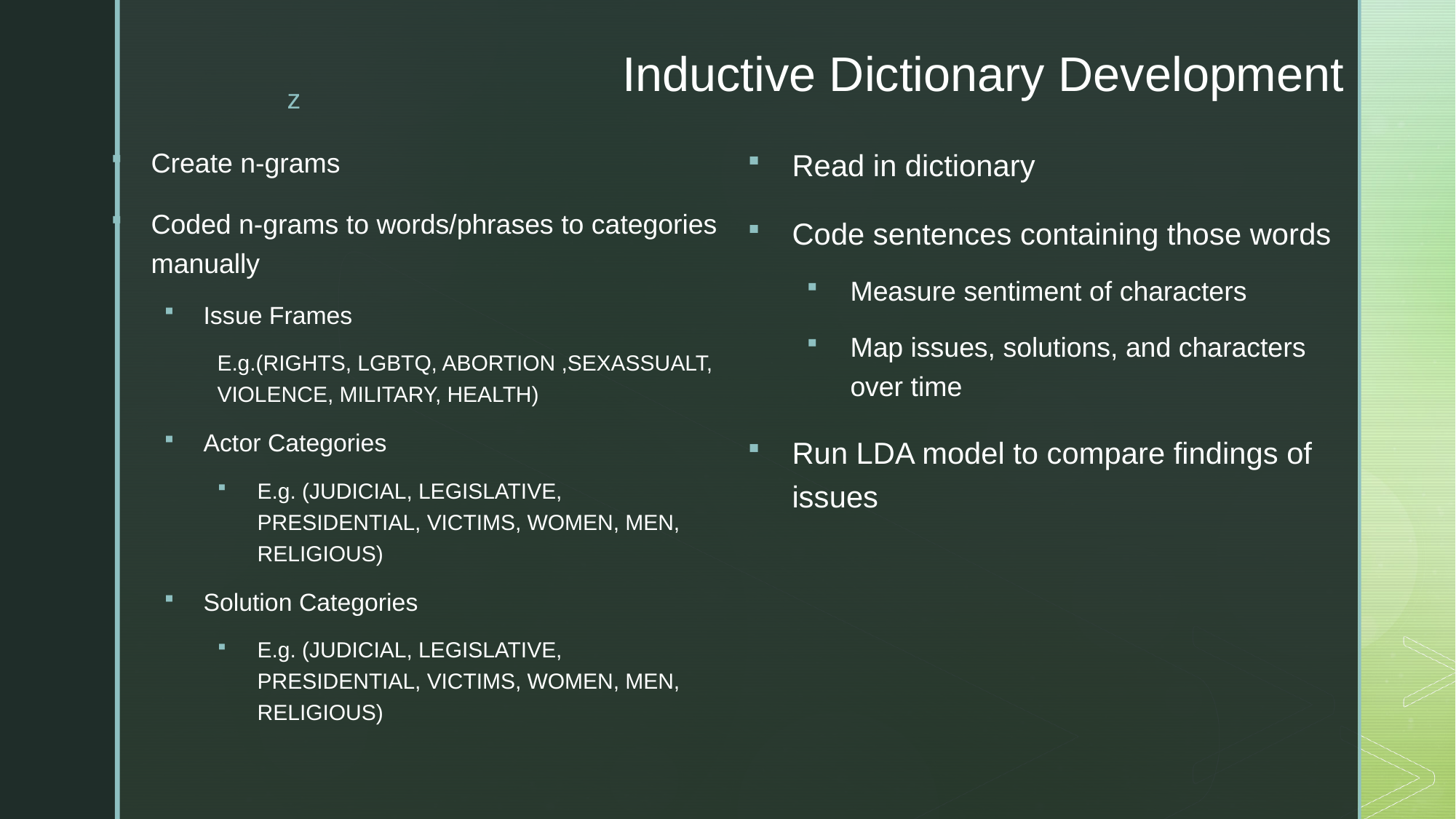

# Inductive Dictionary Development
Create n-grams
Coded n-grams to words/phrases to categories manually
Issue Frames
E.g.(RIGHTS, LGBTQ, ABORTION ,SEXASSUALT, VIOLENCE, MILITARY, HEALTH)
Actor Categories
E.g. (JUDICIAL, LEGISLATIVE, PRESIDENTIAL, VICTIMS, WOMEN, MEN, RELIGIOUS)
Solution Categories
E.g. (JUDICIAL, LEGISLATIVE, PRESIDENTIAL, VICTIMS, WOMEN, MEN, RELIGIOUS)

Read in dictionary
Code sentences containing those words
Measure sentiment of characters
Map issues, solutions, and characters over time
Run LDA model to compare findings of issues